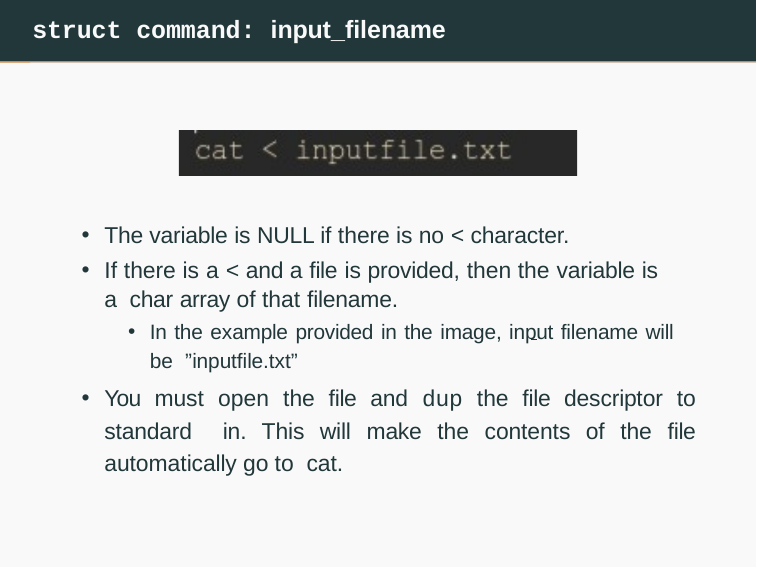

# struct command: input_filename

The variable is NULL if there is no < character.
If there is a < and a file is provided, then the variable is a  char array of that filename.
In the example provided in the image, input filename will be  ”inputfile.txt”
You must open the file and dup the file descriptor to standard  in. This will make the contents of the file automatically go to  cat.